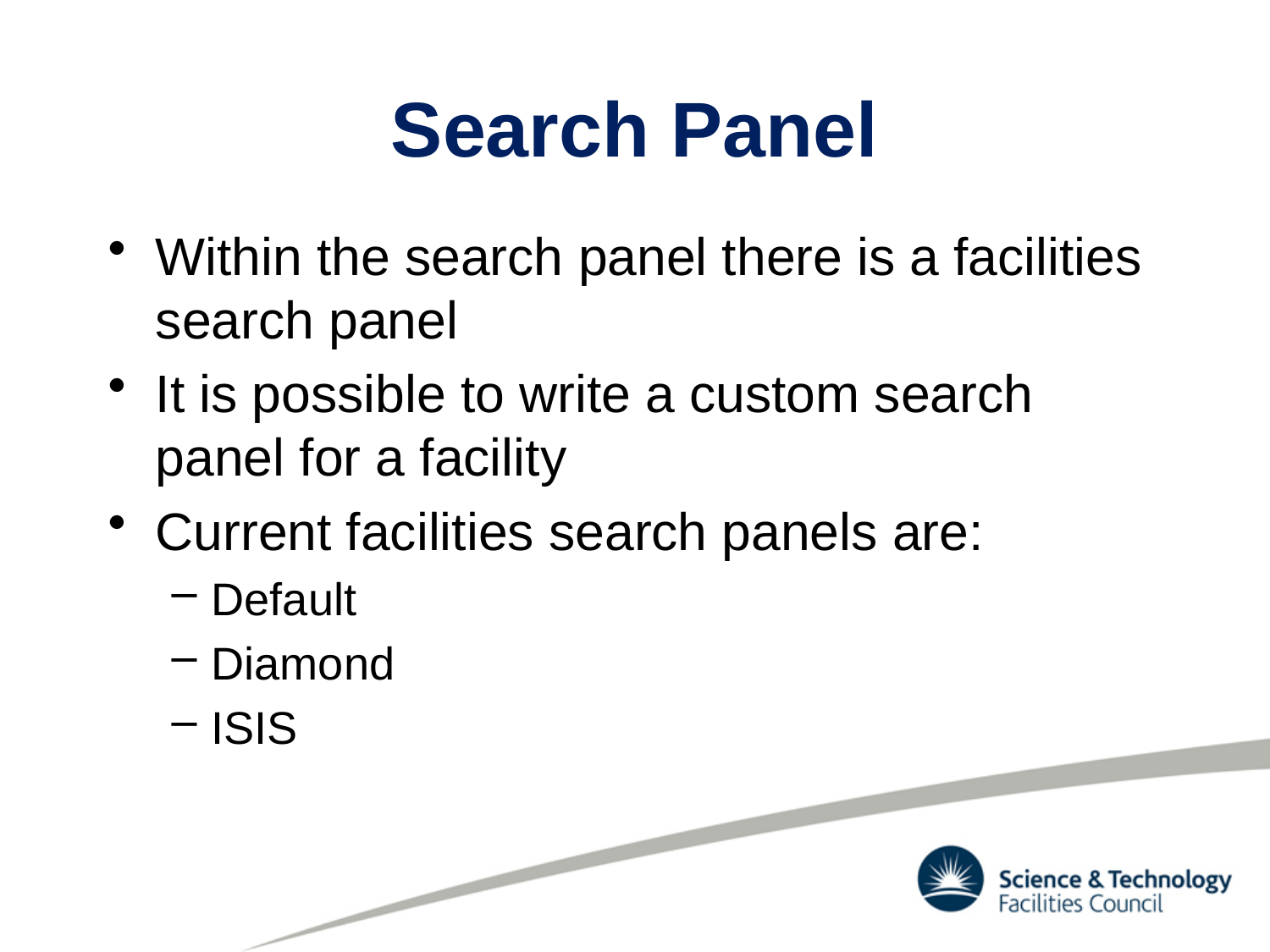

# Search Panel
Within the search panel there is a facilities search panel
It is possible to write a custom search panel for a facility
Current facilities search panels are:
Default
Diamond
ISIS